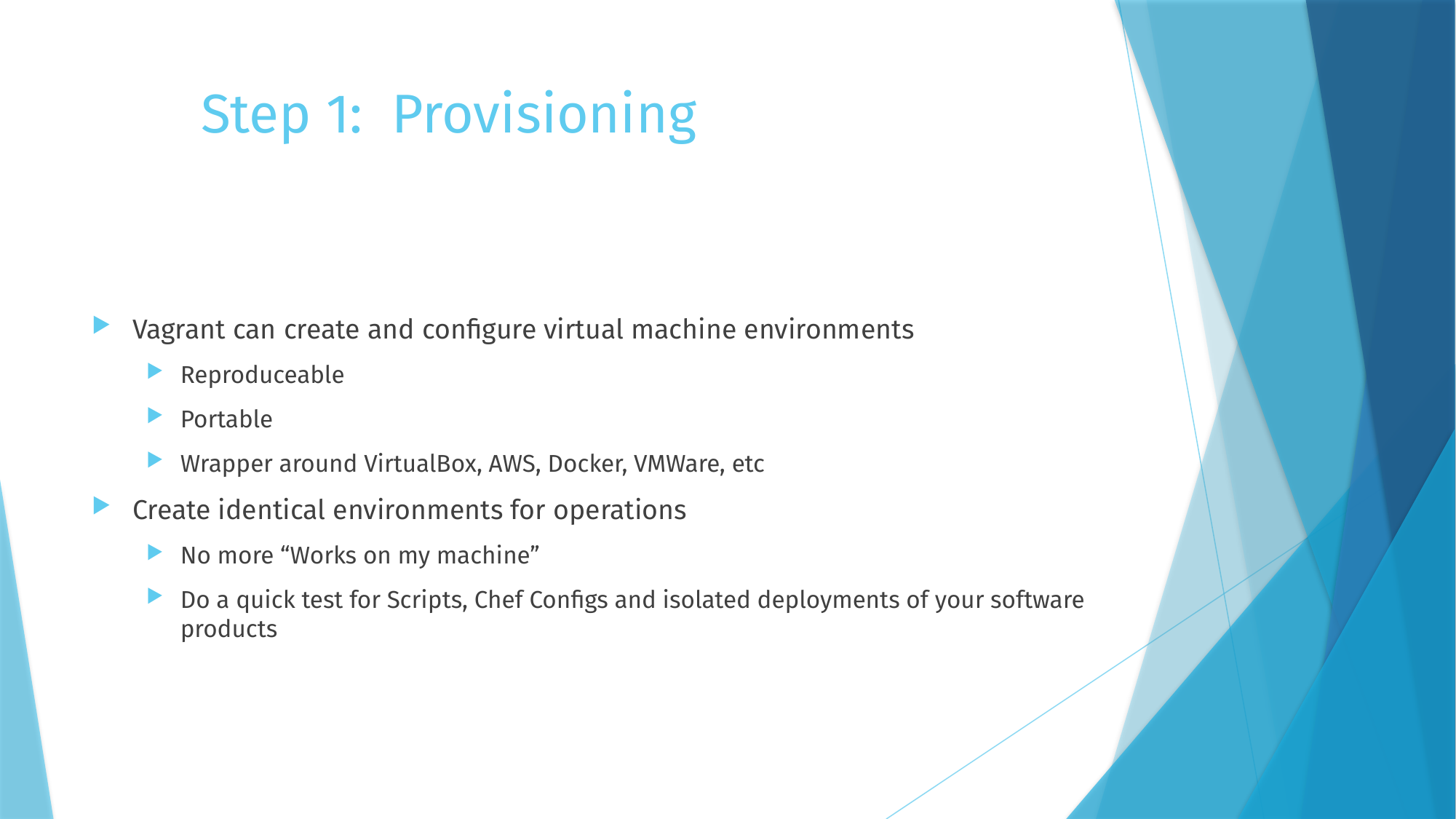

# Step 1:  Provisioning

Vagrant can create and configure virtual machine environments
Reproduceable
Portable
Wrapper around VirtualBox, AWS, Docker, VMWare, etc
Create identical environments for operations
No more “Works on my machine”
Do a quick test for Scripts, Chef Configs and isolated deployments of your software products